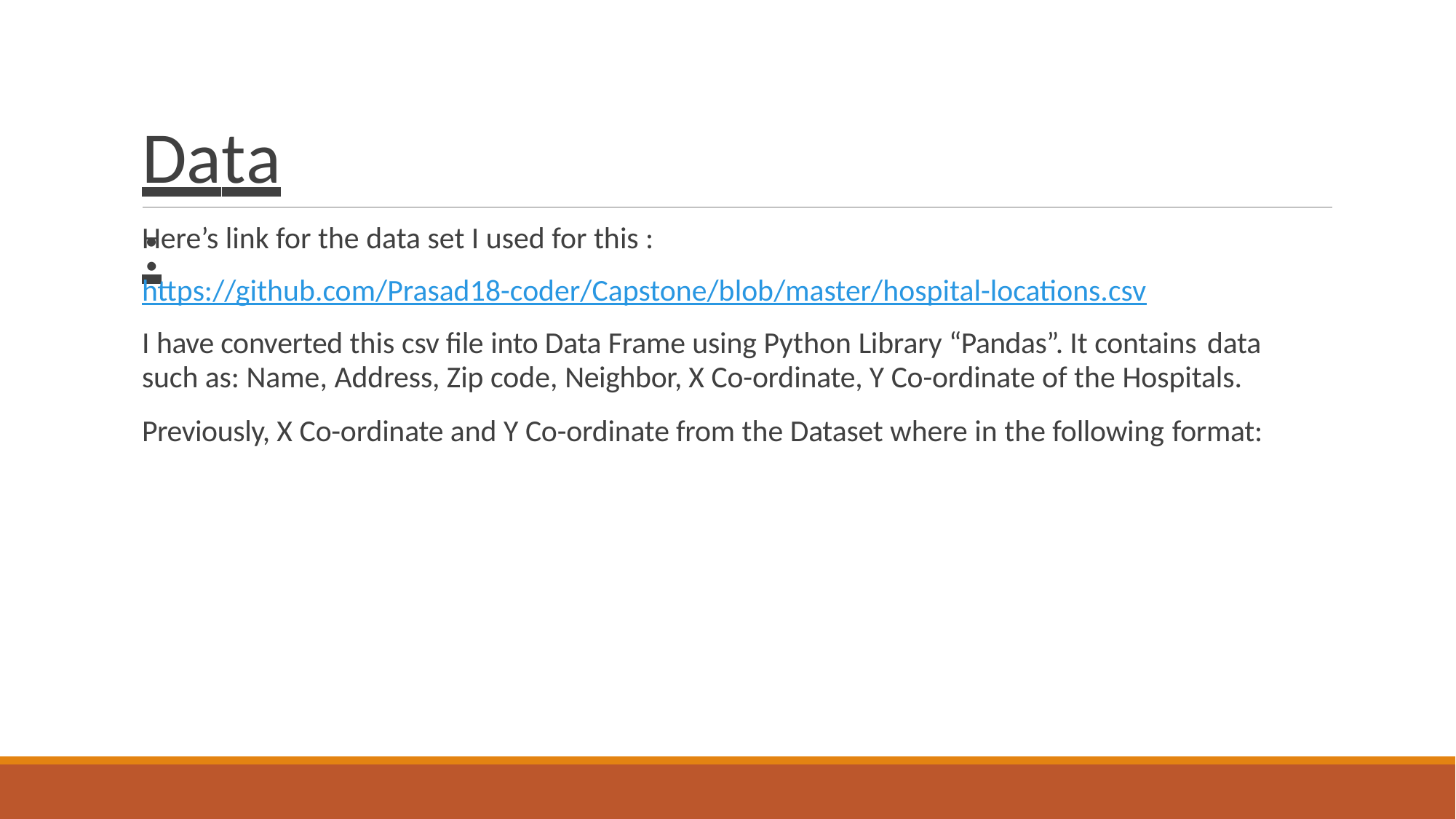

# Data:
Here’s link for the data set I used for this :
https://github.com/Prasad18-coder/Capstone/blob/master/hospital-locations.csv
I have converted this csv file into Data Frame using Python Library “Pandas”. It contains data
such as: Name, Address, Zip code, Neighbor, X Co-ordinate, Y Co-ordinate of the Hospitals.
Previously, X Co-ordinate and Y Co-ordinate from the Dataset where in the following format: